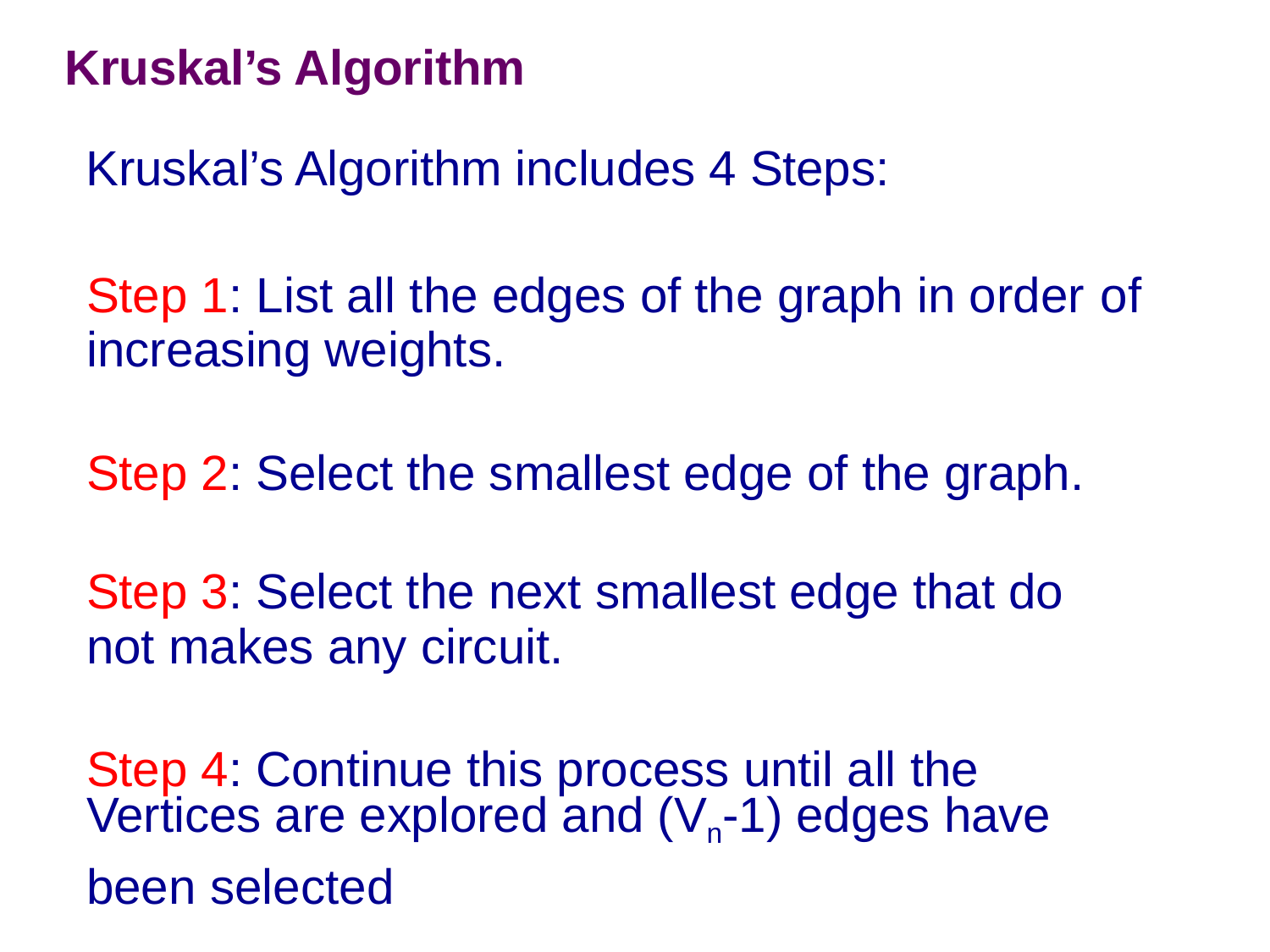

Kruskal’s Algorithm
Kruskal’s Algorithm includes 4 Steps:
Step 1: List all the edges of the graph in order
increasing weights.
of
Step 2: Select the smallest edge of the graph.
Step 3: Select the next smallest edge that do
not makes any circuit.
Step 4: Continue this process until all the
Vertices are explored and (Vn-1) edges have
been selected